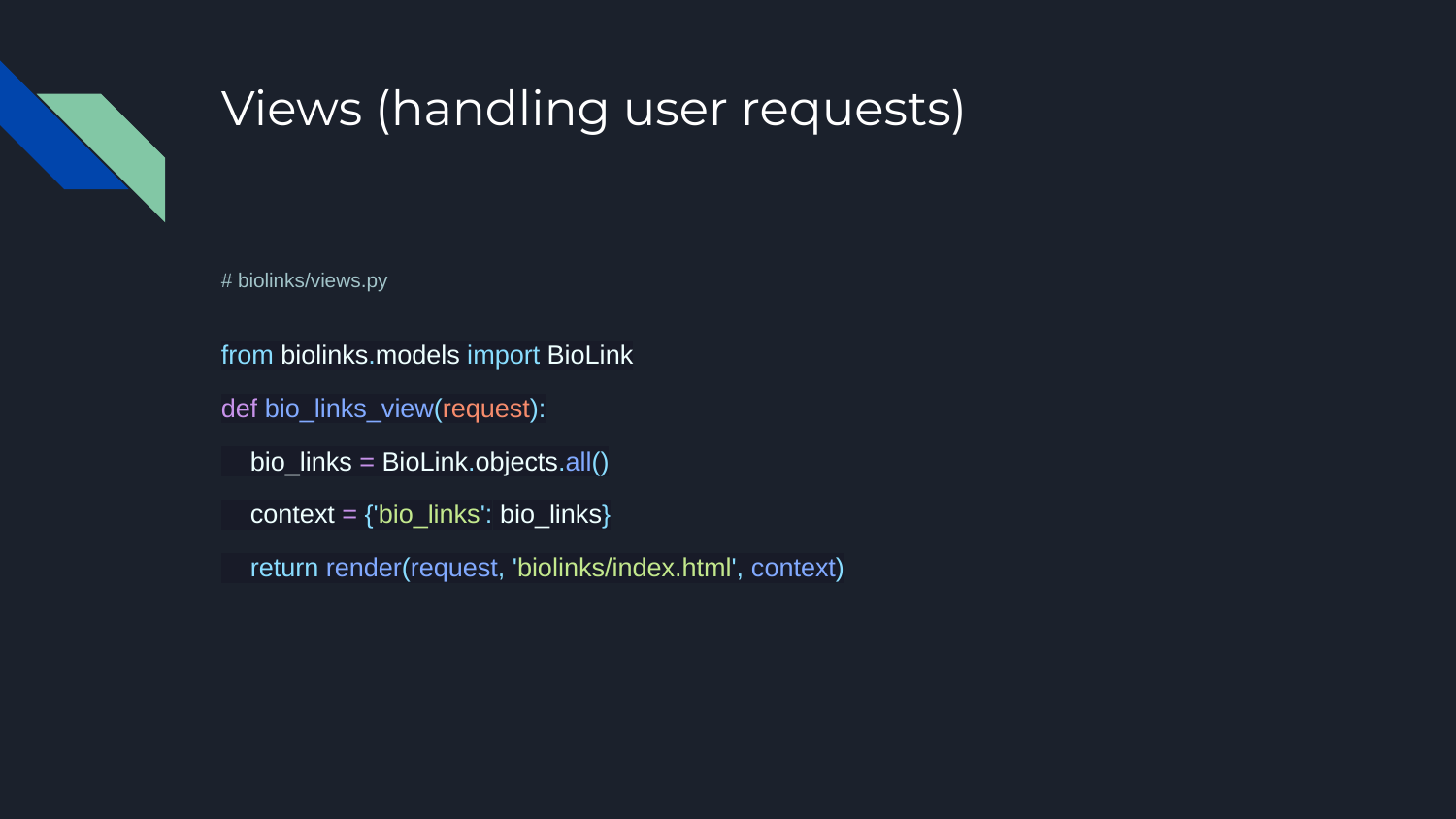

# Views (handling user requests)
# biolinks/views.py
from biolinks.models import BioLink
def bio_links_view(request):
    bio_links = BioLink.objects.all()
    context = {'bio_links': bio_links}
    return render(request, 'biolinks/index.html', context)